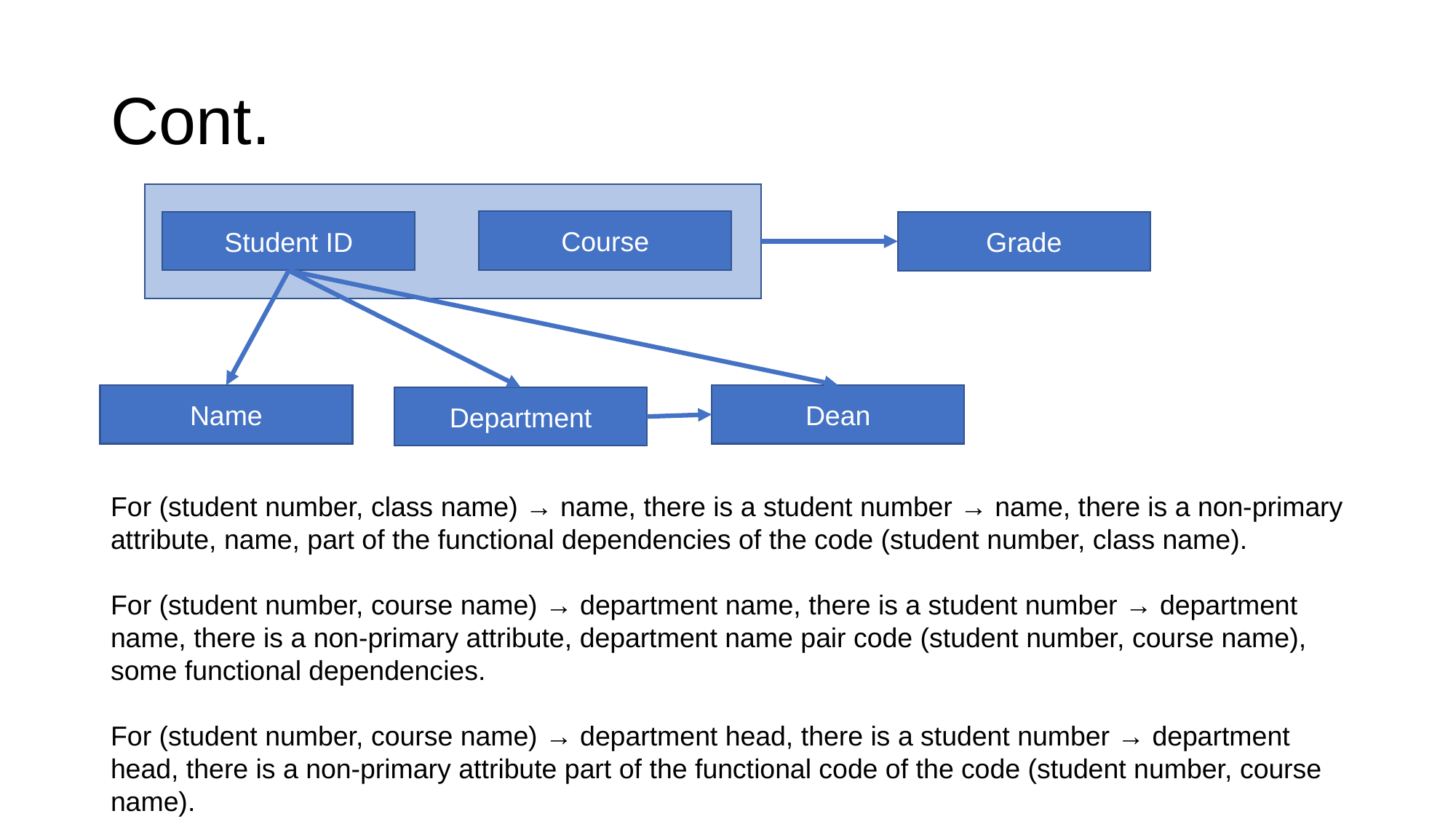

# Cont.

Course
Student ID
Grade
Name
Dean
Department
For (student number, class name) → name, there is a student number → name, there is a non-primary attribute, name, part of the functional dependencies of the code (student number, class name).

For (student number, course name) → department name, there is a student number → department name, there is a non-primary attribute, department name pair code (student number, course name), some functional dependencies.

For (student number, course name) → department head, there is a student number → department head, there is a non-primary attribute part of the functional code of the code (student number, course name).